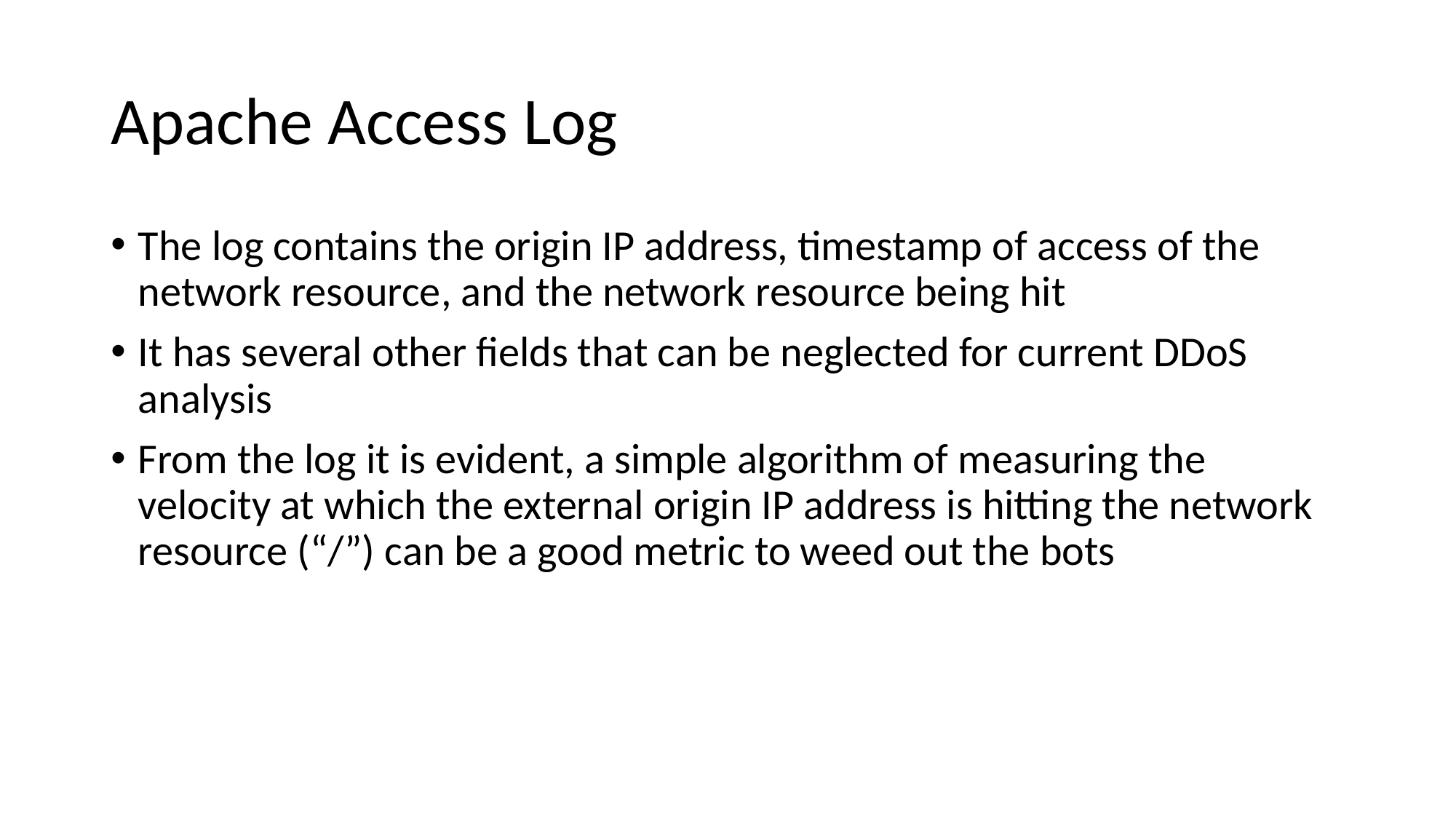

# Apache Access Log
The log contains the origin IP address, timestamp of access of the network resource, and the network resource being hit
It has several other fields that can be neglected for current DDoS analysis
From the log it is evident, a simple algorithm of measuring the velocity at which the external origin IP address is hitting the network resource (“/”) can be a good metric to weed out the bots